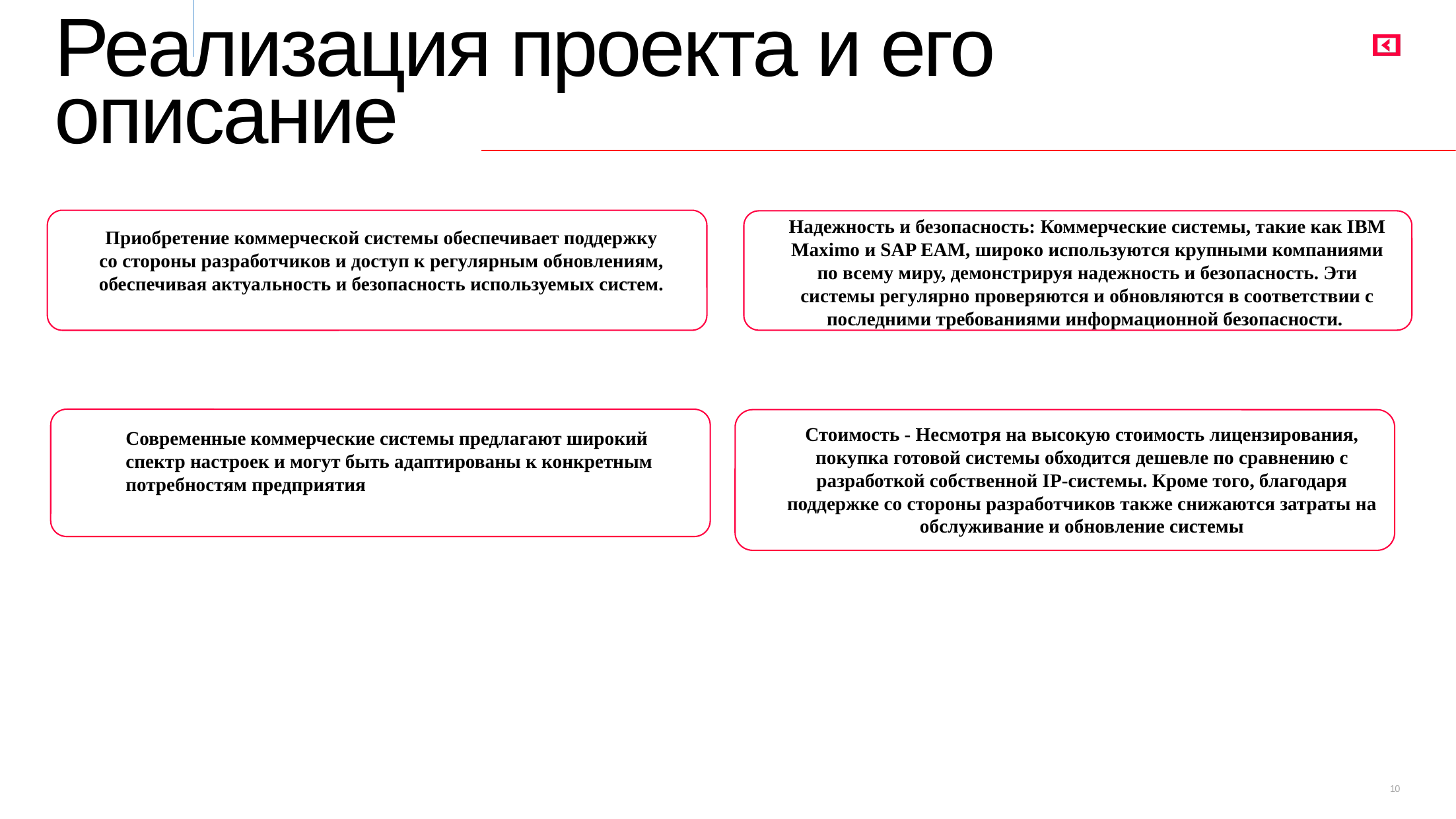

# Реализация проекта и его описание

Надежность и безопасность: Коммерческие системы, такие как IBM Maximo и SAP EAM, широко используются крупными компаниями по всему миру, демонстрируя надежность и безопасность. Эти системы регулярно проверяются и обновляются в соответствии с последними требованиями информационной безопасности.

Приобретение коммерческой системы обеспечивает поддержку со стороны разработчиков и доступ к регулярным обновлениям, обеспечивая актуальность и безопасность используемых систем.

Стоимость - Несмотря на высокую стоимость лицензирования, покупка готовой системы обходится дешевле по сравнению с разработкой собственной IP-системы. Кроме того, благодаря поддержке со стороны разработчиков также снижаются затраты на обслуживание и обновление системы
Современные коммерческие системы предлагают широкий спектр настроек и могут быть адаптированы к конкретным потребностям предприятия
10